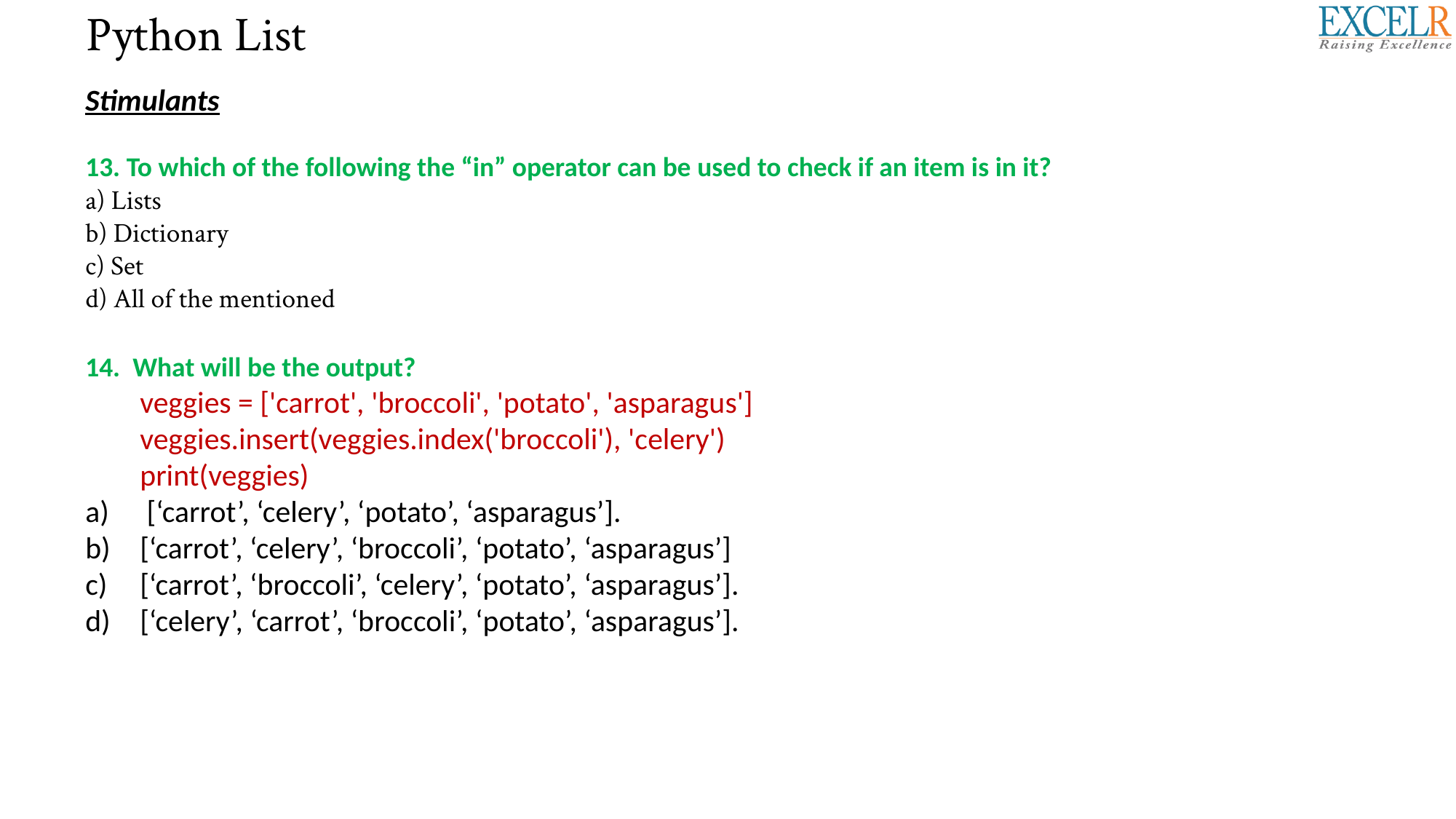

# Python List
Stimulants

13. To which of the following the “in” operator can be used to check if an item is in it?
a) Lists
b) Dictionary
c) Set
d) All of the mentioned

14.  What will be the output?
veggies = ['carrot', 'broccoli', 'potato', 'asparagus']
veggies.insert(veggies.index('broccoli'), 'celery')
print(veggies)
 [‘carrot’, ‘celery’, ‘potato’, ‘asparagus’].
[‘carrot’, ‘celery’, ‘broccoli’, ‘potato’, ‘asparagus’]
[‘carrot’, ‘broccoli’, ‘celery’, ‘potato’, ‘asparagus’].
[‘celery’, ‘carrot’, ‘broccoli’, ‘potato’, ‘asparagus’].